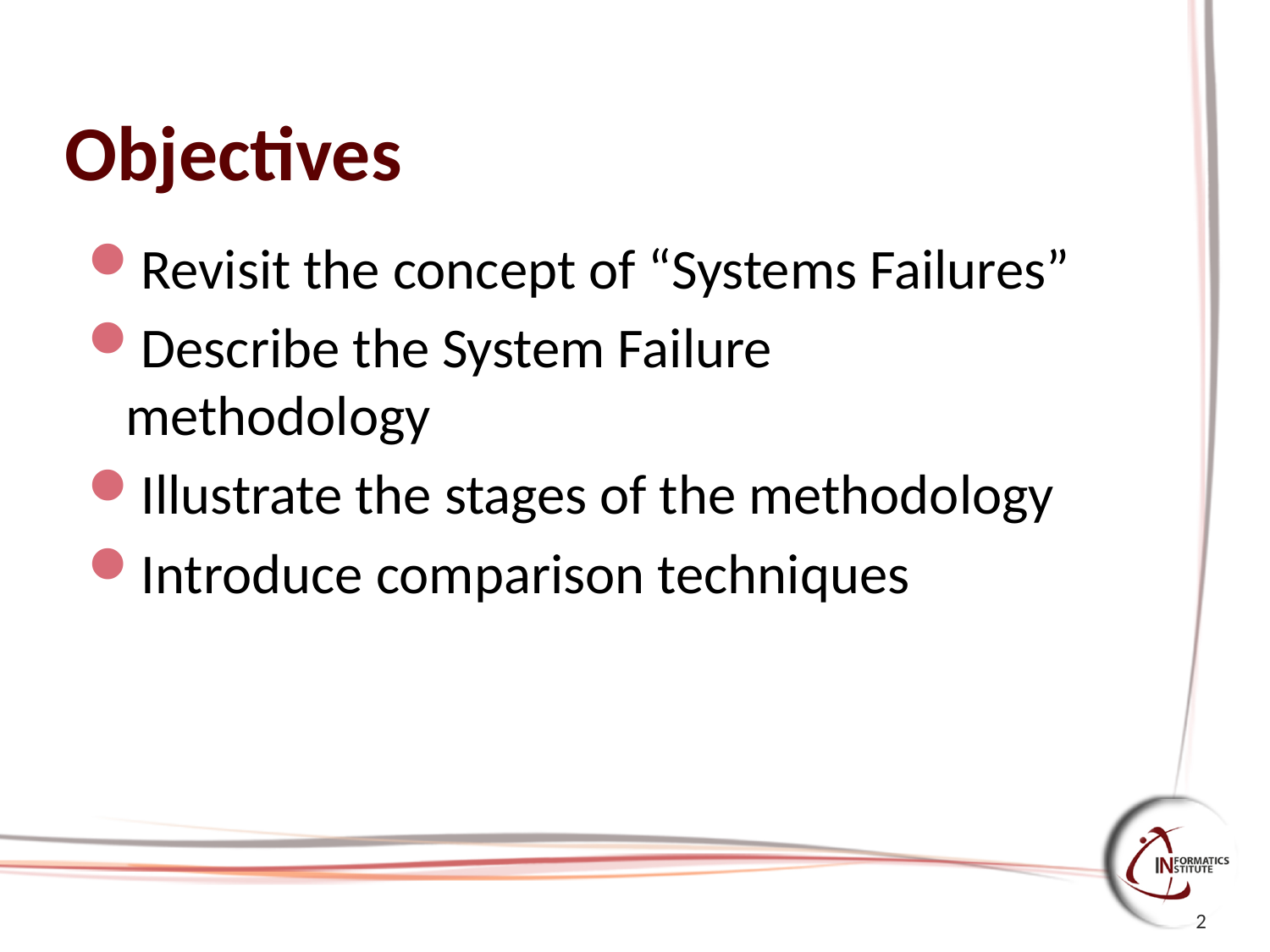

# Objectives
Revisit the concept of “Systems Failures”
Describe the System Failure methodology
Illustrate the stages of the methodology
Introduce comparison techniques

2